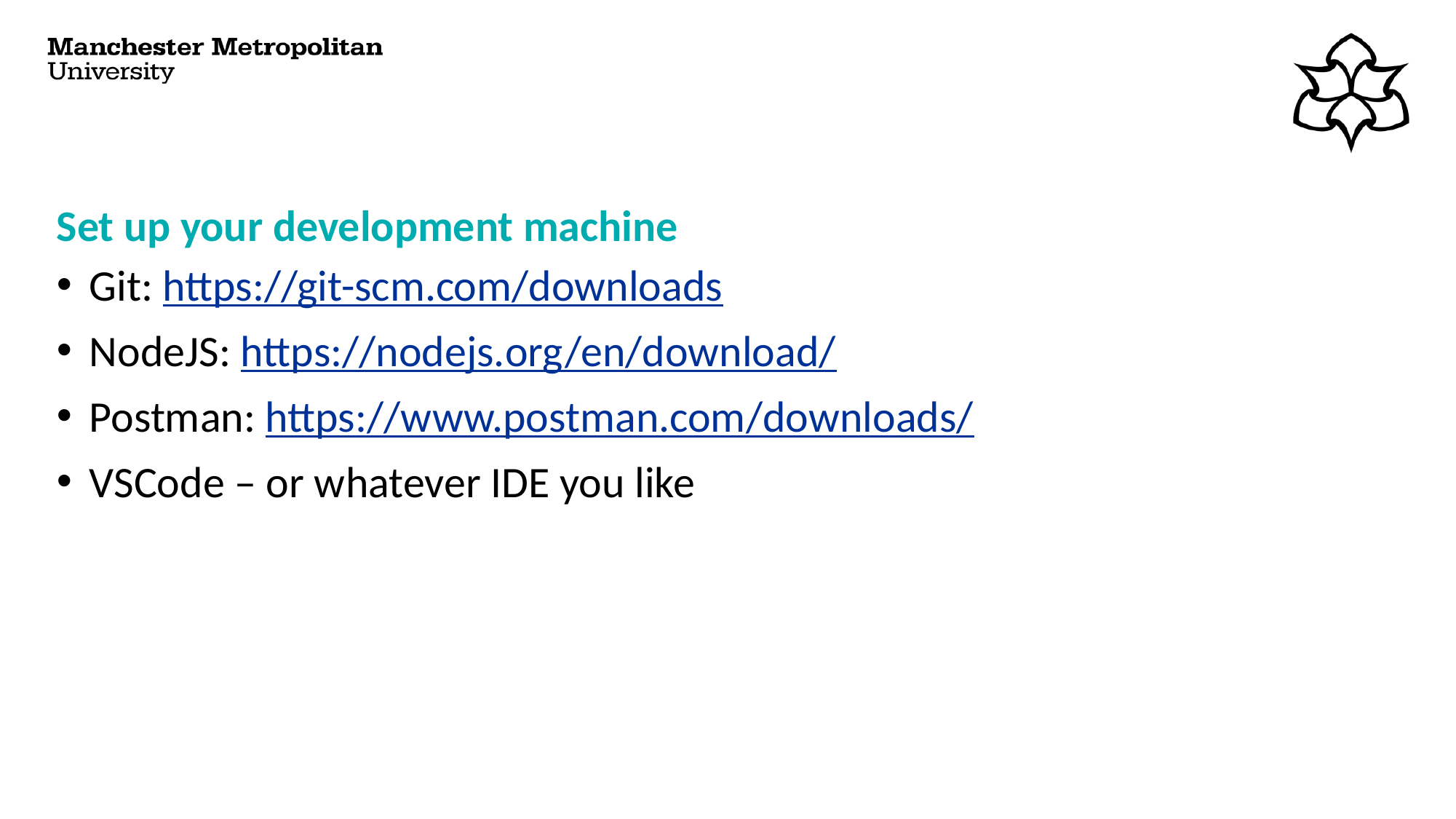

# Set up your development machine
Git: https://git-scm.com/downloads
NodeJS: https://nodejs.org/en/download/
Postman: https://www.postman.com/downloads/
VSCode – or whatever IDE you like